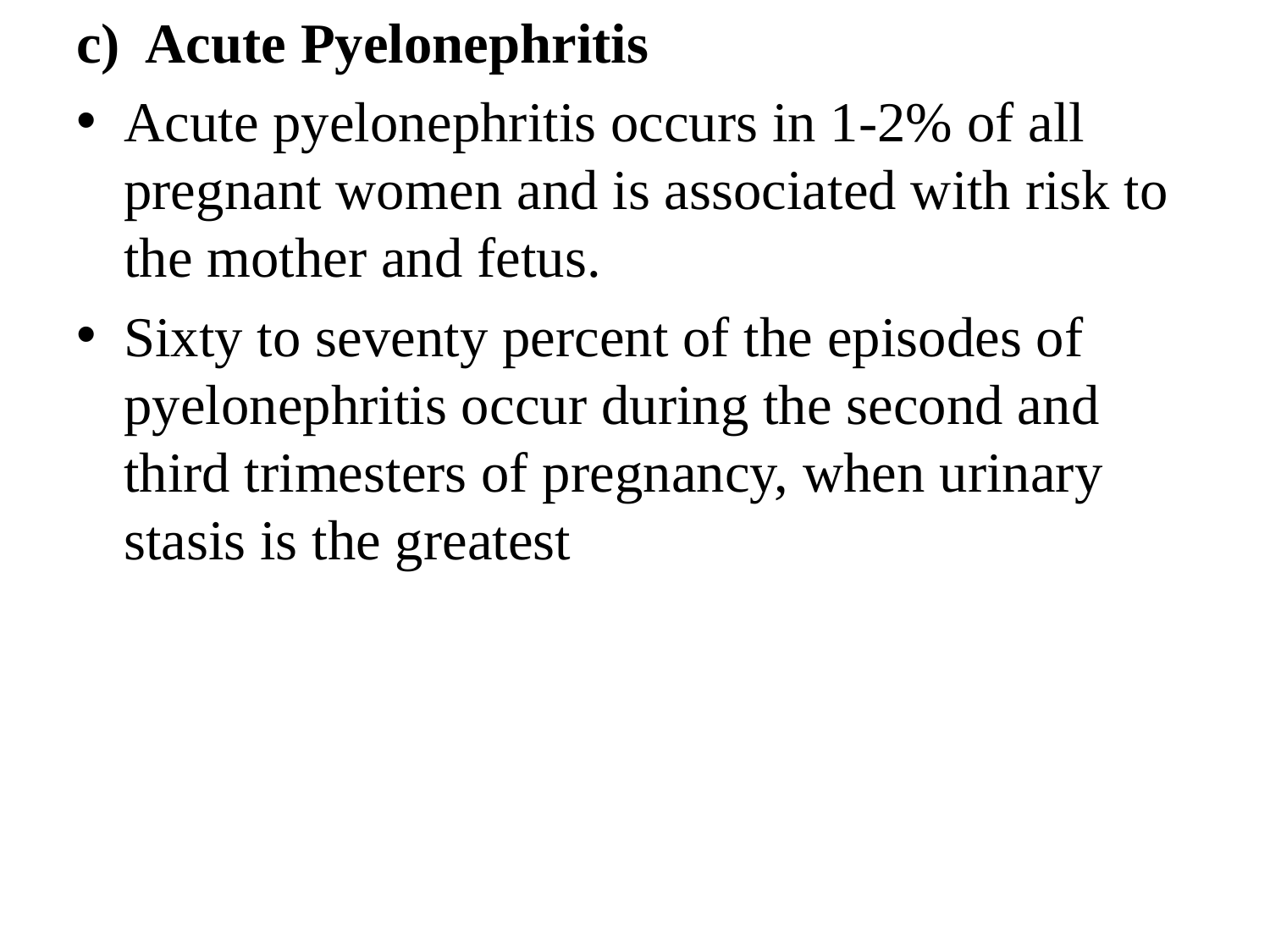

c)  Acute Pyelonephritis
Acute pyelonephritis occurs in 1-2% of all pregnant women and is associated with risk to the mother and fetus.
Sixty to seventy percent of the episodes of pyelonephritis occur during the second and third trimesters of pregnancy, when urinary stasis is the greatest